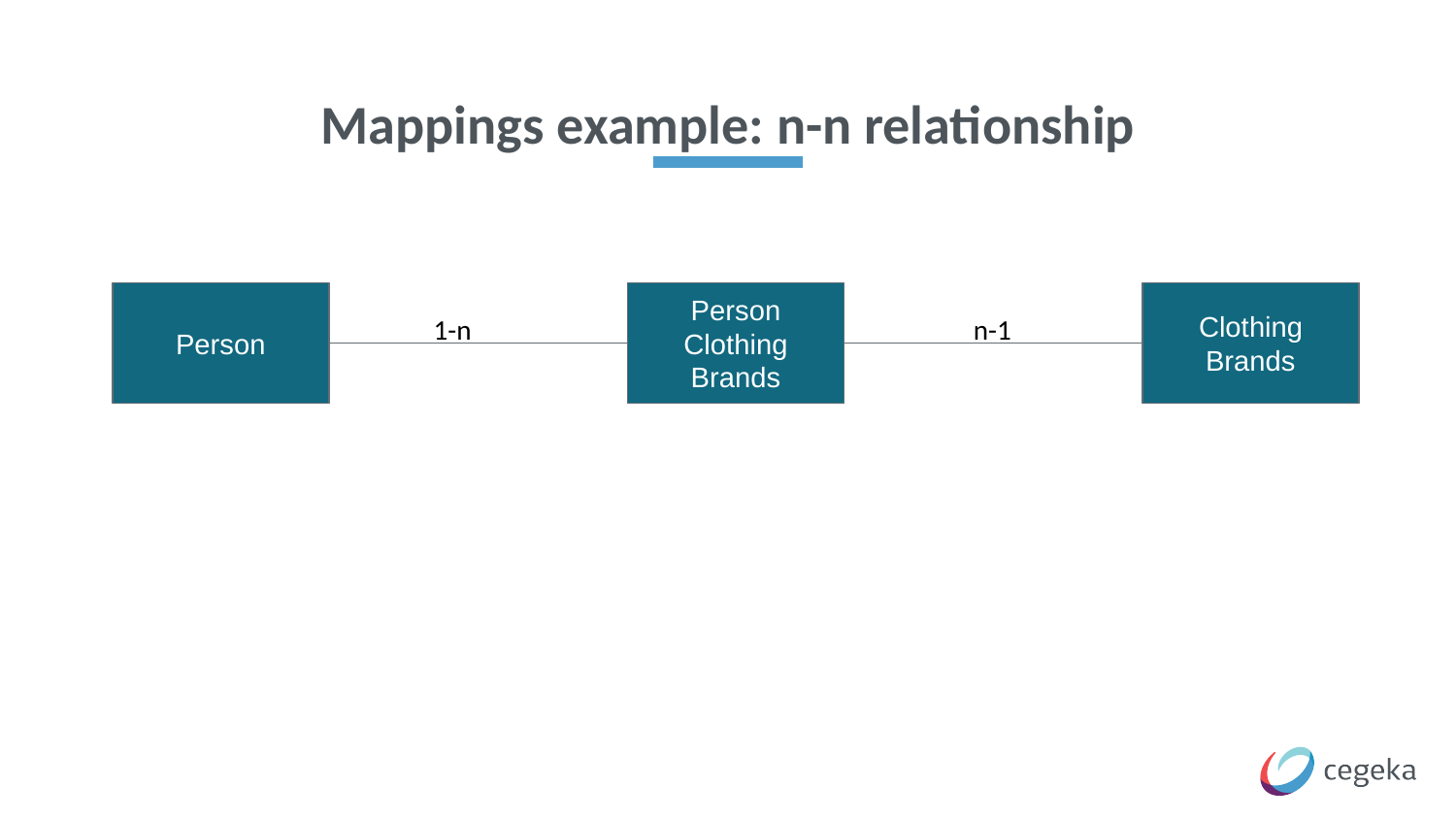

# Mappings example: n-n relationship
Person
Person
Clothing Brands
Clothing Brands
1-n
n-1